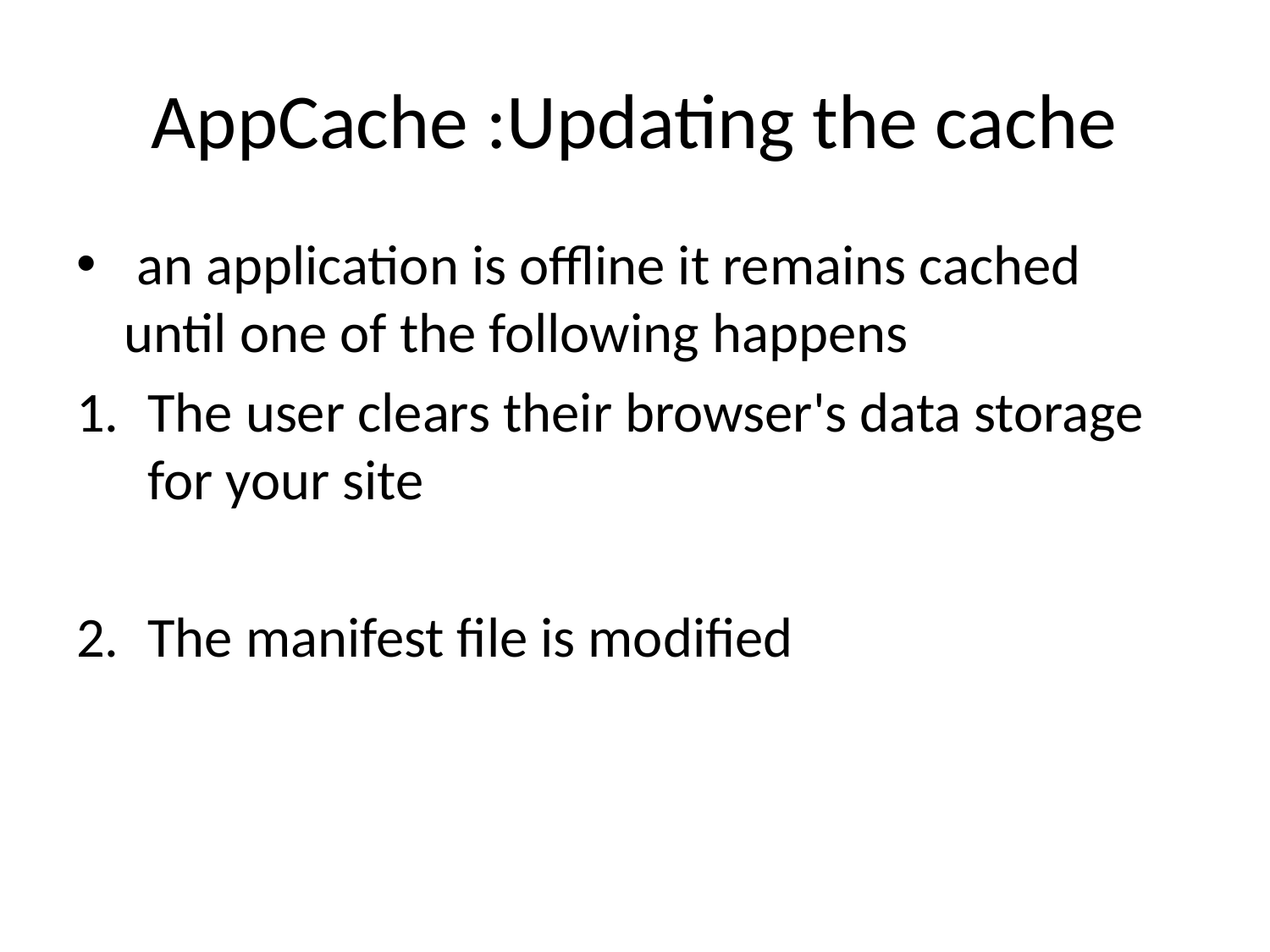

# AppCache :Updating the cache
 an application is offline it remains cached until one of the following happens
The user clears their browser's data storage for your site

The manifest file is modified